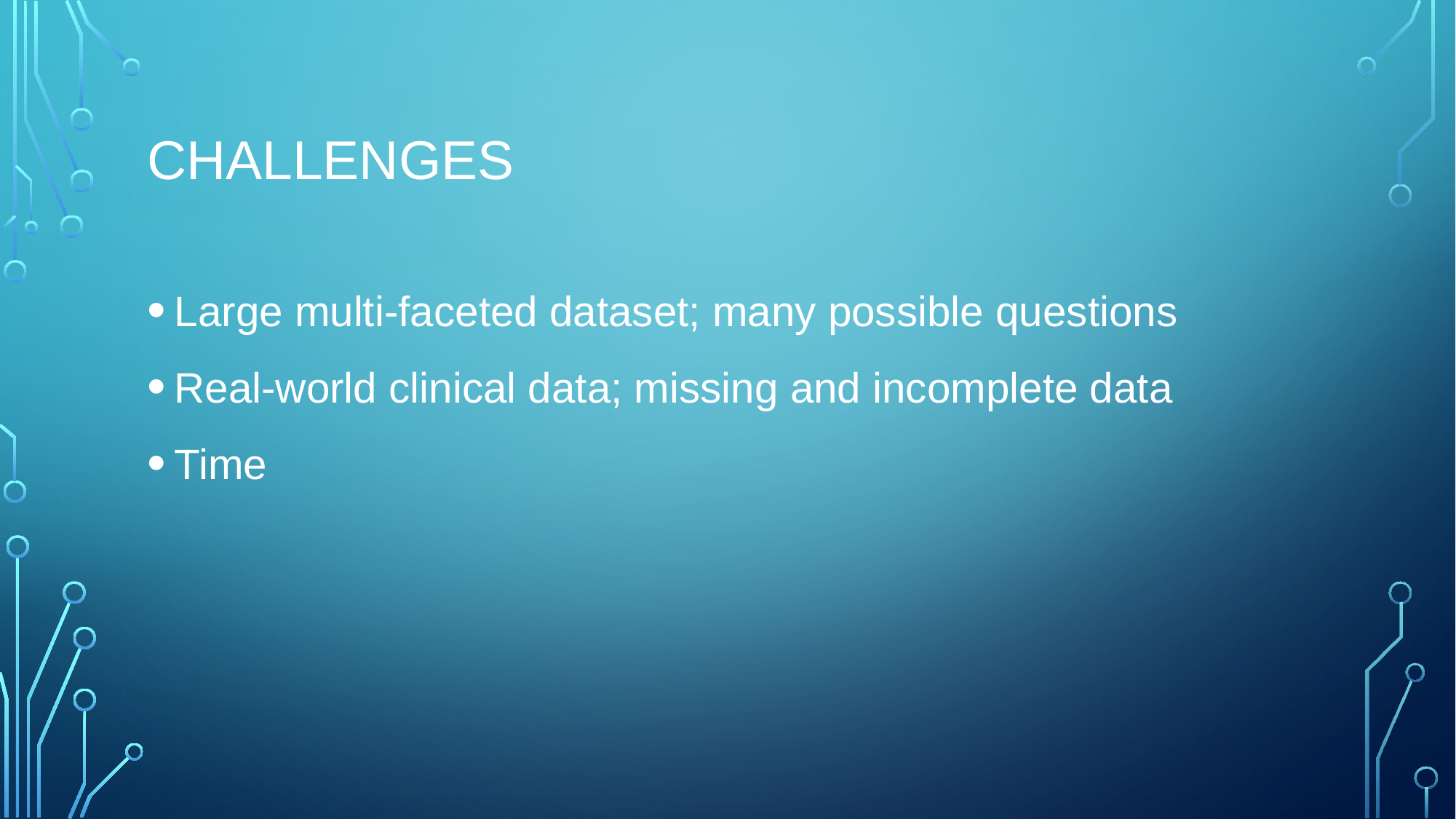

# Challenges
Large multi-faceted dataset; many possible questions
Real-world clinical data; missing and incomplete data
Time